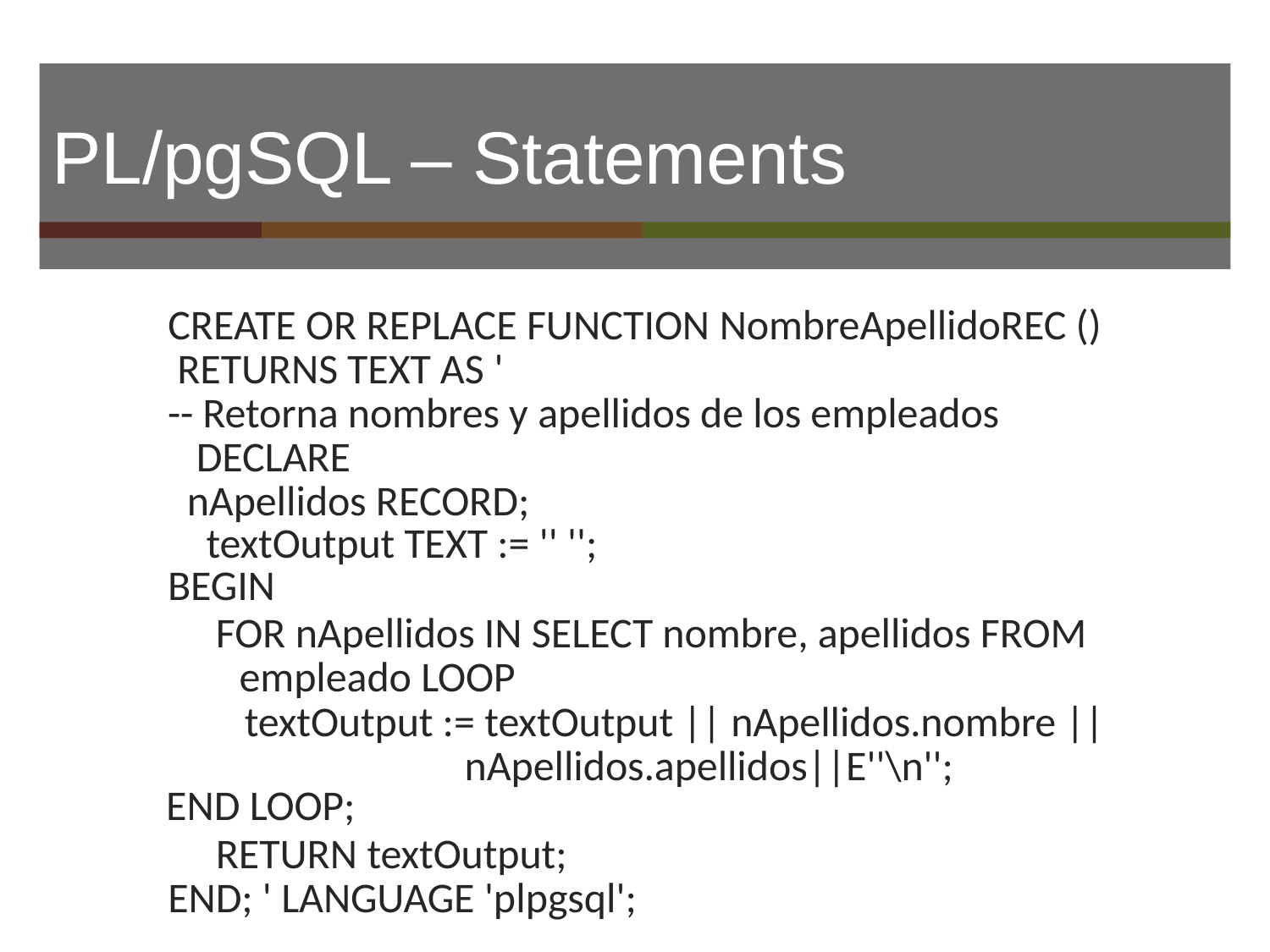

# PL/pgSQL – Statements
CREATE OR REPLACE FUNCTION NombreApellidoREC ()  RETURNS TEXT AS '
-- Retorna nombres y apellidos de los empleados  DECLARE
nApellidos RECORD;  textOutput TEXT := '' '';
BEGIN
FOR nApellidos IN SELECT nombre, apellidos FROM  empleado LOOP
textOutput := textOutput || nApellidos.nombre ||  nApellidos.apellidos||E''\n'';
END LOOP;
RETURN textOutput;  END; ' LANGUAGE 'plpgsql';